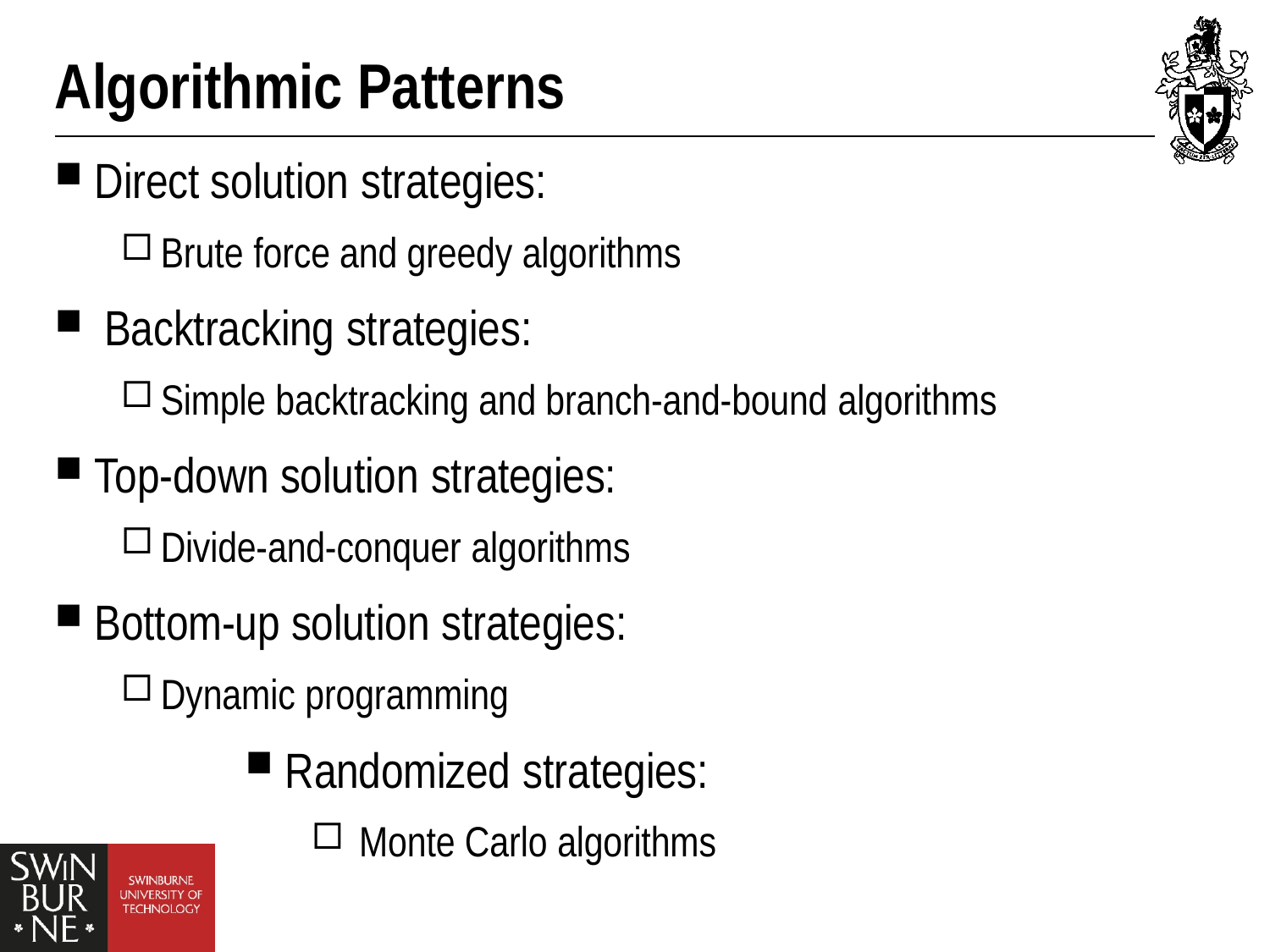

# Algorithmic Patterns
Direct solution strategies:
Brute force and greedy algorithms
Backtracking strategies:
Simple backtracking and branch-and-bound algorithms
Top-down solution strategies:
Divide-and-conquer algorithms
Bottom-up solution strategies:
Dynamic programming
Randomized strategies:
Monte Carlo algorithms